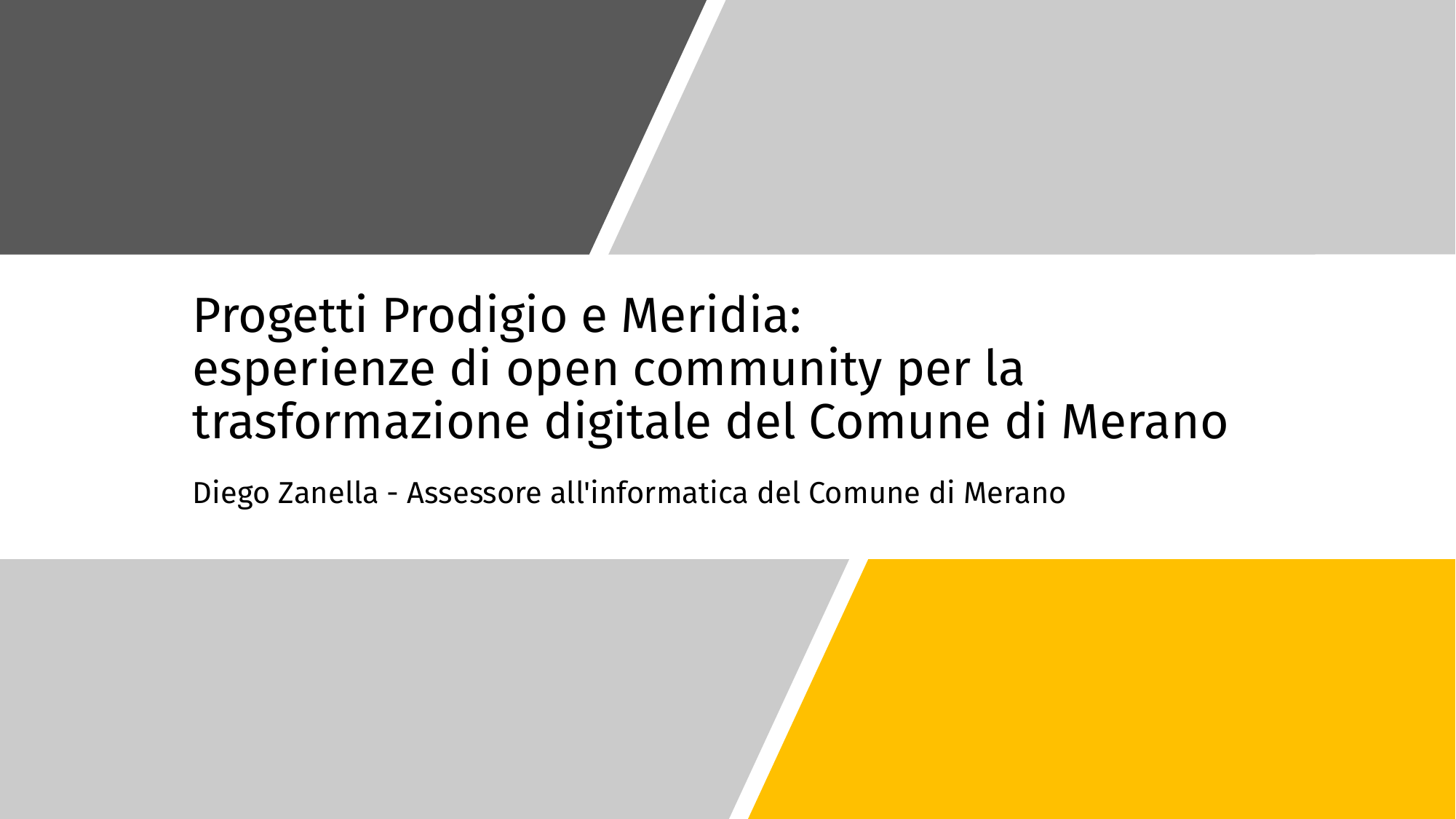

# Progetti Prodigio e Meridia: esperienze di open community per la trasformazione digitale del Comune di Merano
Diego Zanella - Assessore all'informatica del Comune di Merano